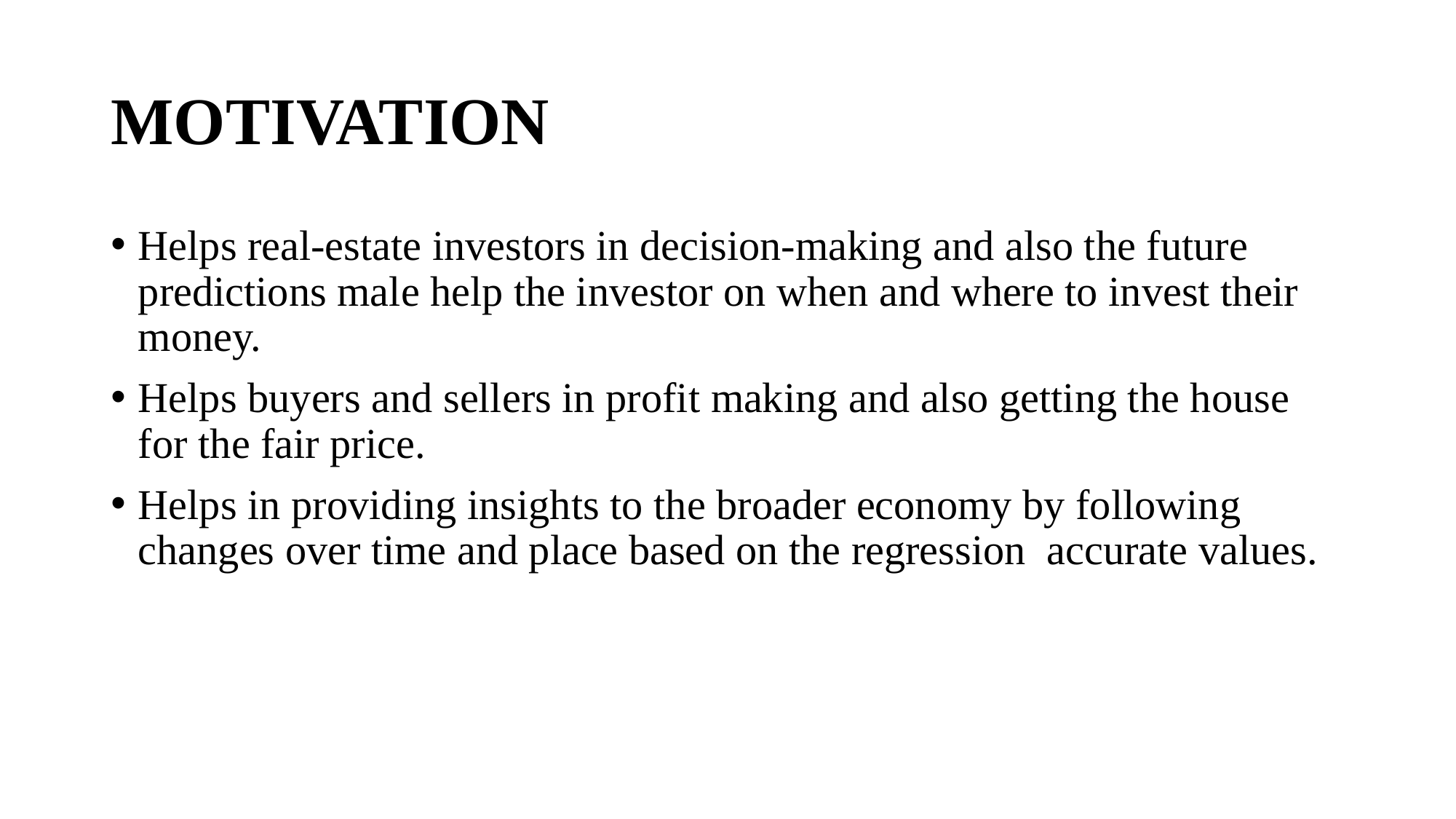

# MOTIVATION
Helps real-estate investors in decision-making and also the future predictions male help the investor on when and where to invest their money.
Helps buyers and sellers in profit making and also getting the house for the fair price.
Helps in providing insights to the broader economy by following changes over time and place based on the regression  accurate values.